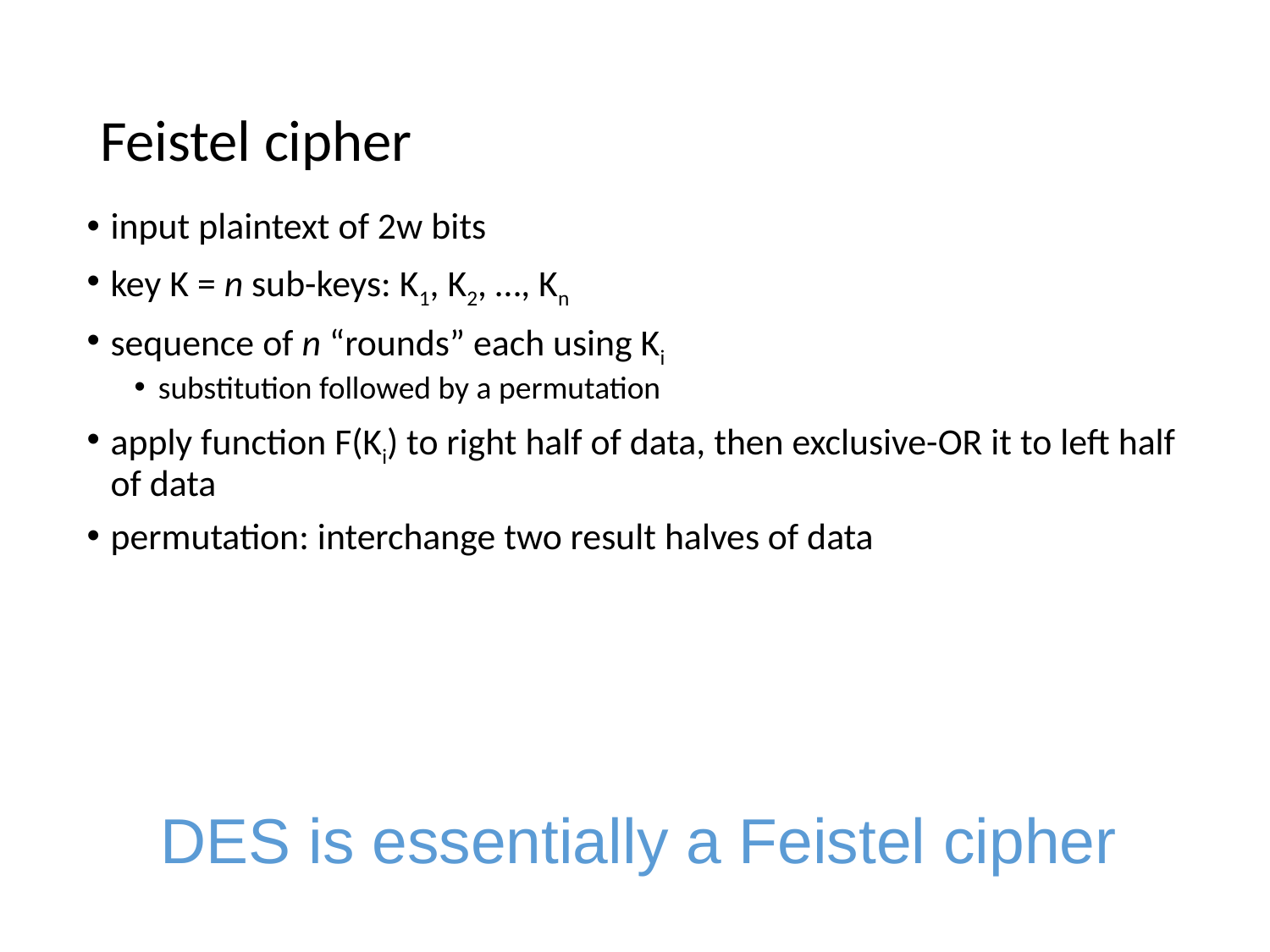

# Feistel cipher
input plaintext of 2w bits
key K = n sub-keys: K1, K2, …, Kn
sequence of n “rounds” each using Ki
substitution followed by a permutation
apply function F(Ki) to right half of data, then exclusive-OR it to left half of data
permutation: interchange two result halves of data

DES is essentially a Feistel cipher